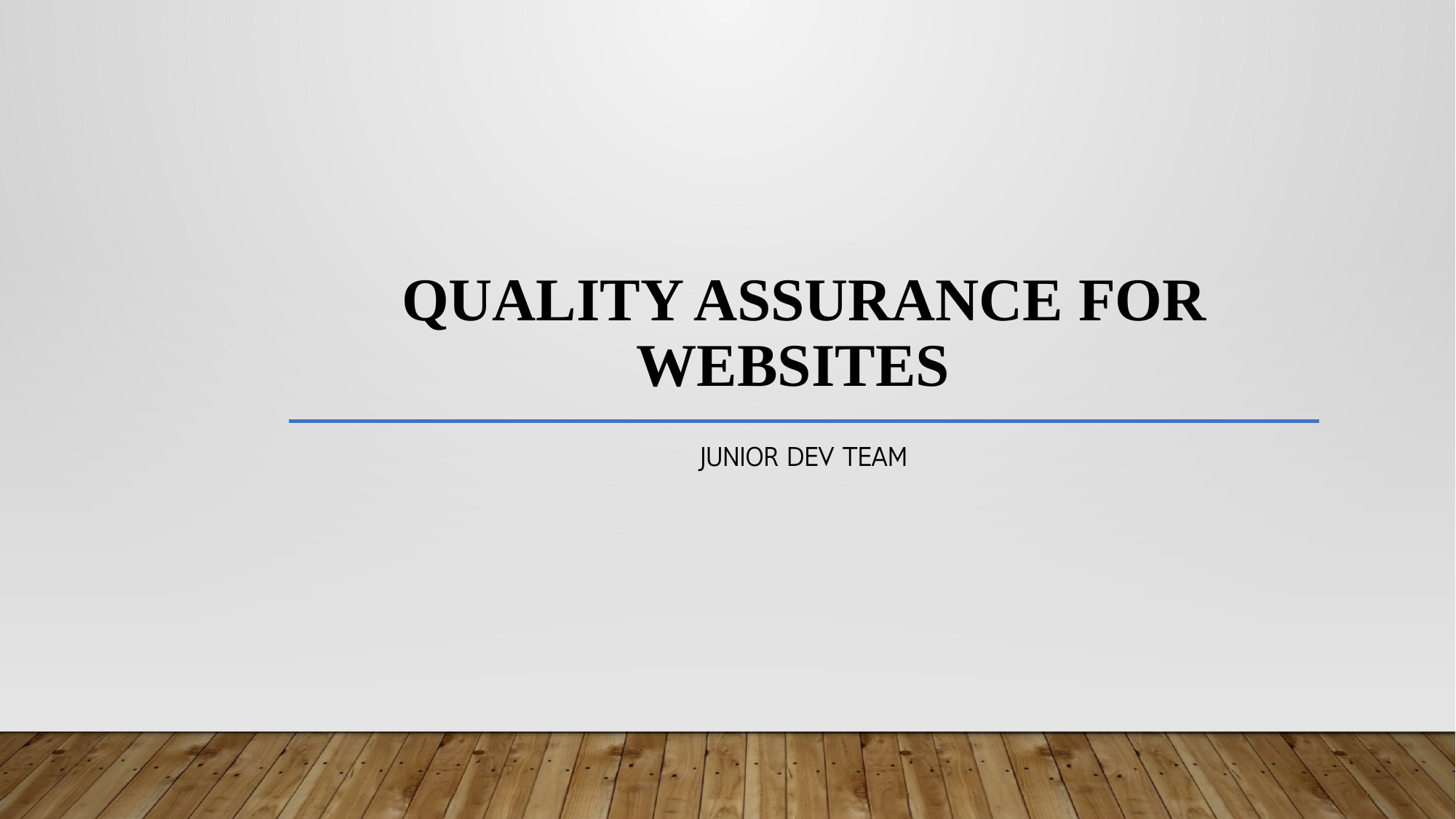

# QUALITY ASSURANCE FOR WEBSITES
Junior Dev TEAM